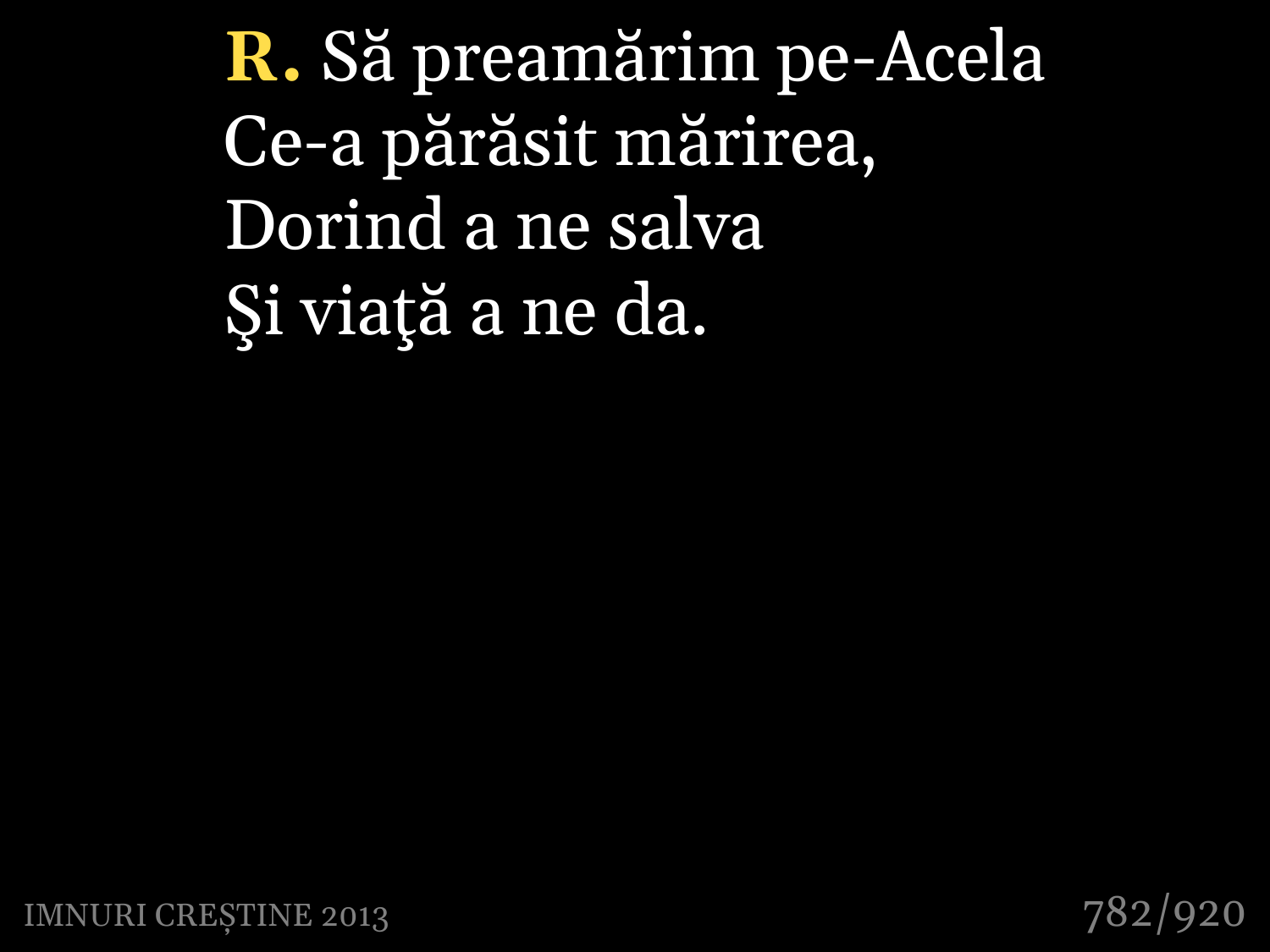

R. Să preamărim pe-Acela
Ce-a părăsit mărirea,
Dorind a ne salva
Şi viaţă a ne da.
782/920
IMNURI CREȘTINE 2013